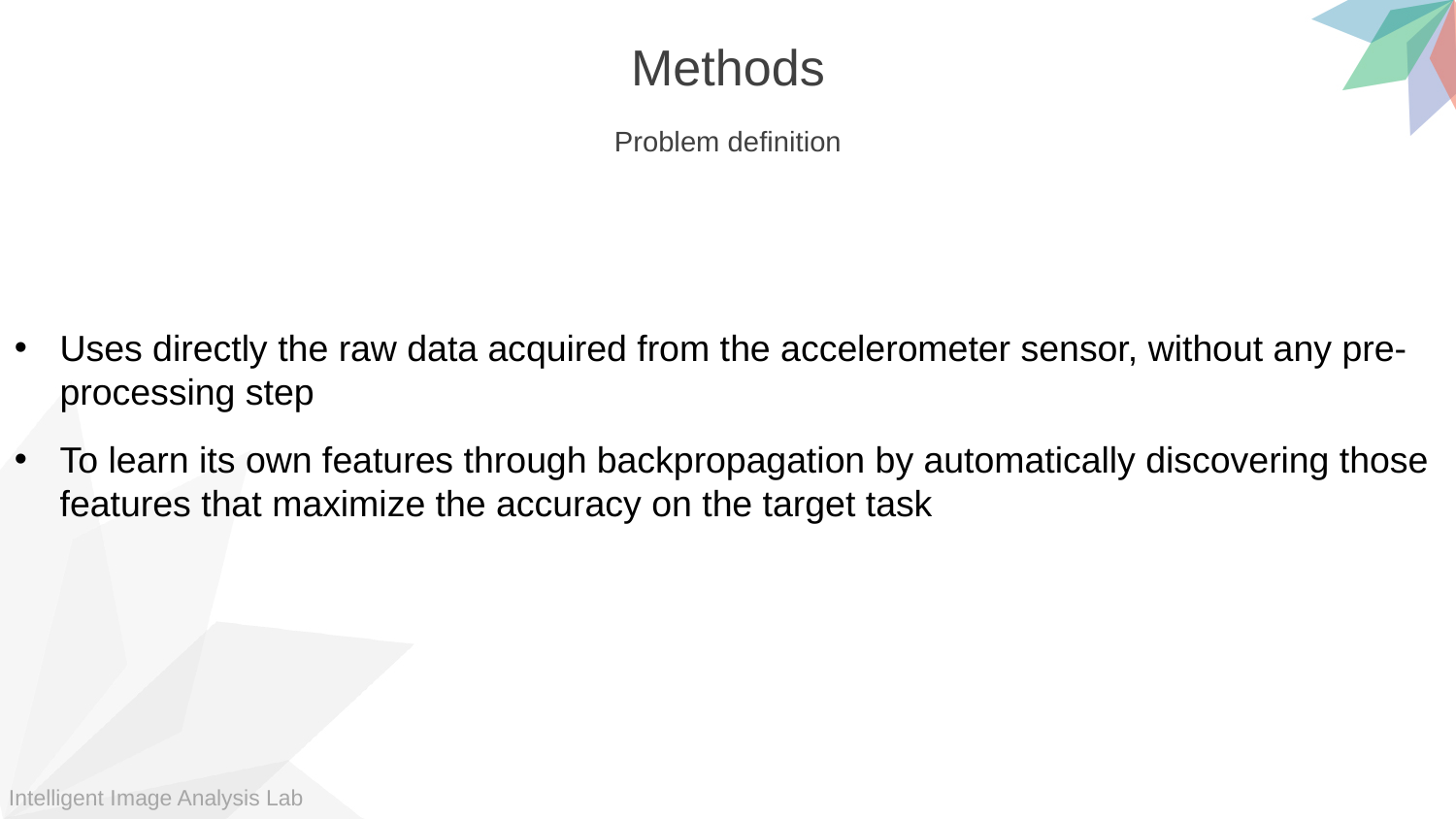

Methods
Problem definition
Uses directly the raw data acquired from the accelerometer sensor, without any pre-processing step

To learn its own features through backpropagation by automatically discovering those features that maximize the accuracy on the target task